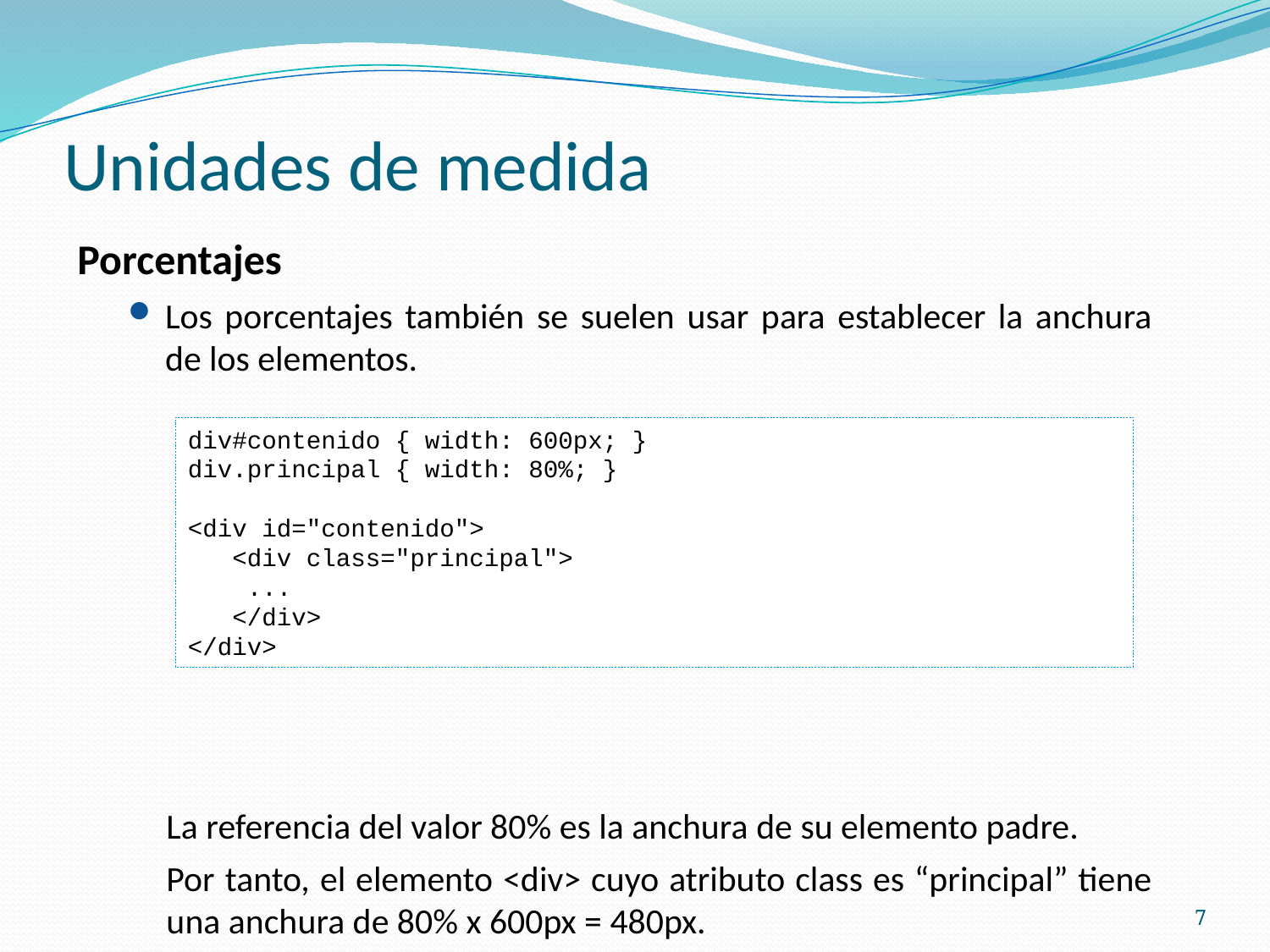

# Unidades de medida
Porcentajes
Los porcentajes también se suelen usar para establecer la anchura de los elementos.

La referencia del valor 80% es la anchura de su elemento padre.
Por tanto, el elemento <div> cuyo atributo class es “principal” tiene una anchura de 80% x 600px = 480px.
div#contenido { width: 600px; }
div.principal { width: 80%; }

<div id="contenido">
   <div class="principal">
    ...
   </div>
</div>
7